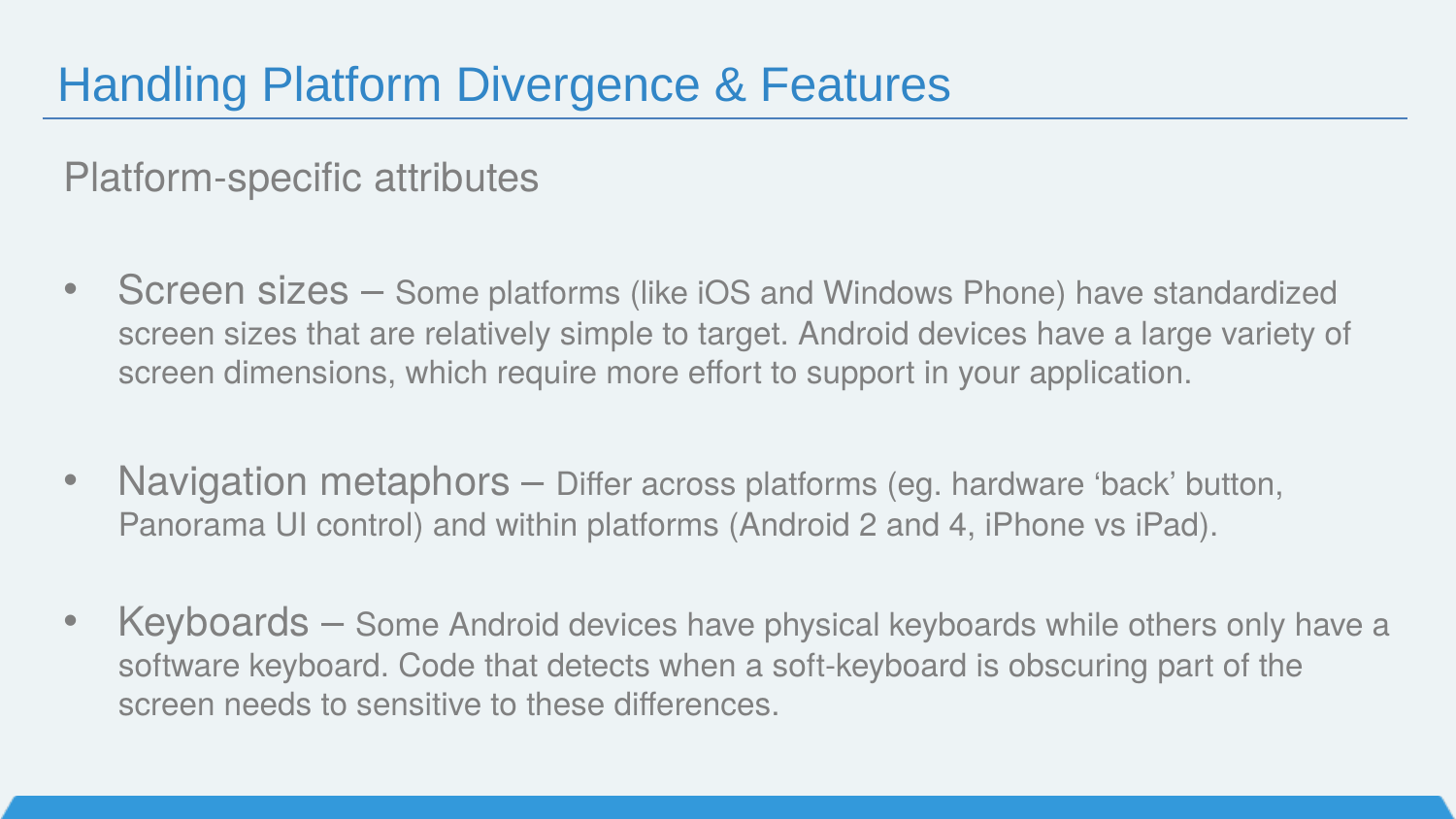

# Handling Platform Divergence & Features

Platform-specific attributes

Screen sizes – Some platforms (like iOS and Windows Phone) have standardized screen sizes that are relatively simple to target. Android devices have a large variety of screen dimensions, which require more effort to support in your application.

Navigation metaphors – Differ across platforms (eg. hardware ‘back’ button, Panorama UI control) and within platforms (Android 2 and 4, iPhone vs iPad).

Keyboards – Some Android devices have physical keyboards while others only have a software keyboard. Code that detects when a soft-keyboard is obscuring part of the screen needs to sensitive to these differences.